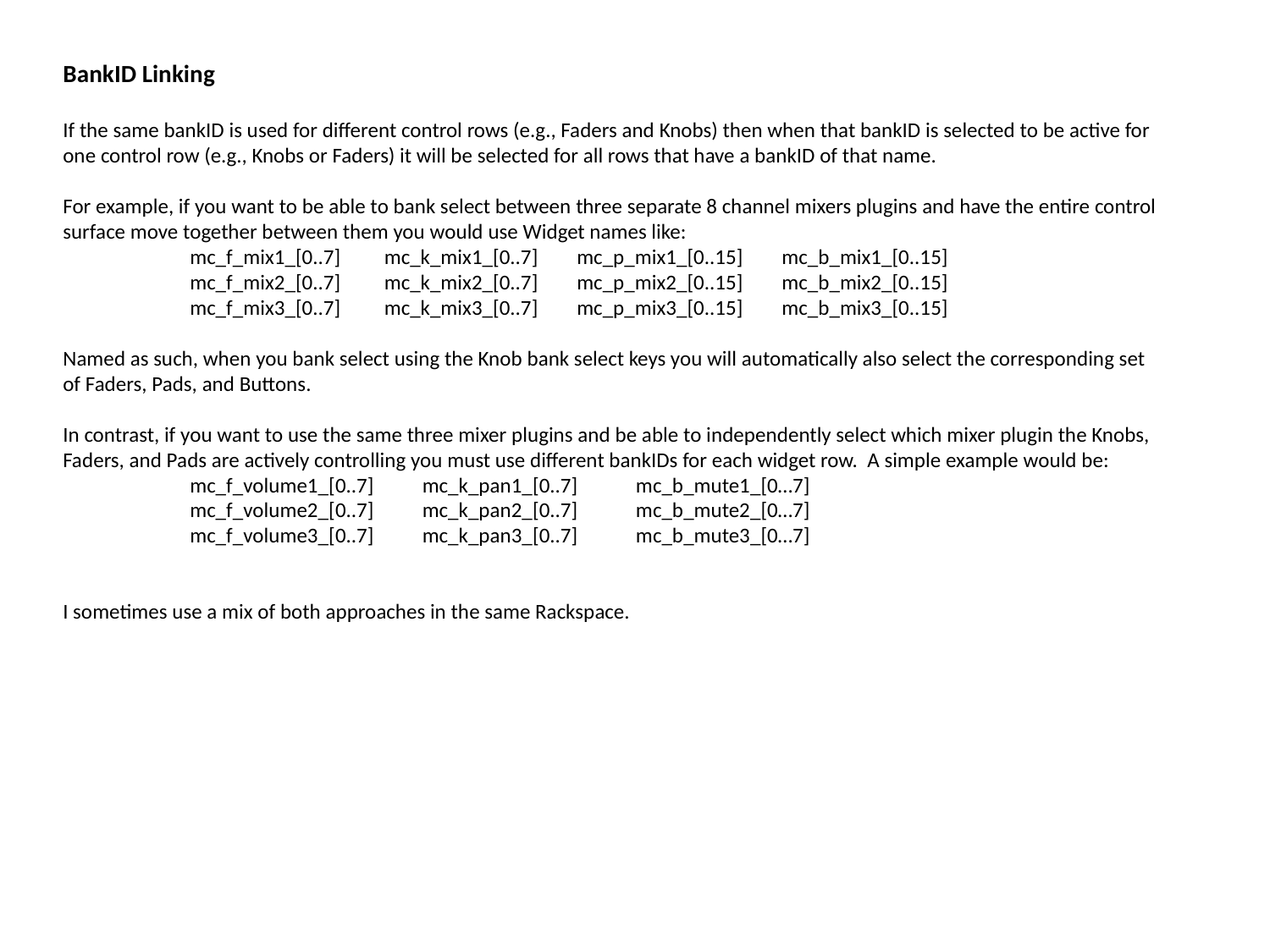

BankID Linking

If the same bankID is used for different control rows (e.g., Faders and Knobs) then when that bankID is selected to be active for one control row (e.g., Knobs or Faders) it will be selected for all rows that have a bankID of that name.

For example, if you want to be able to bank select between three separate 8 channel mixers plugins and have the entire control surface move together between them you would use Widget names like:
	mc_f_mix1_[0..7]         mc_k_mix1_[0..7]        mc_p_mix1_[0..15]        mc_b_mix1_[0..15]
	mc_f_mix2_[0..7]         mc_k_mix2_[0..7]        mc_p_mix2_[0..15]        mc_b_mix2_[0..15]
	mc_f_mix3_[0..7]         mc_k_mix3_[0..7]        mc_p_mix3_[0..15]        mc_b_mix3_[0..15]

Named as such, when you bank select using the Knob bank select keys you will automatically also select the corresponding set of Faders, Pads, and Buttons.

In contrast, if you want to use the same three mixer plugins and be able to independently select which mixer plugin the Knobs, Faders, and Pads are actively controlling you must use different bankIDs for each widget row.  A simple example would be:
	mc_f_volume1_[0..7]          mc_k_pan1_[0..7]            mc_b_mute1_[0…7]
	mc_f_volume2_[0..7]          mc_k_pan2_[0..7]            mc_b_mute2_[0…7]
	mc_f_volume3_[0..7]          mc_k_pan3_[0..7]            mc_b_mute3_[0…7]

I sometimes use a mix of both approaches in the same Rackspace.